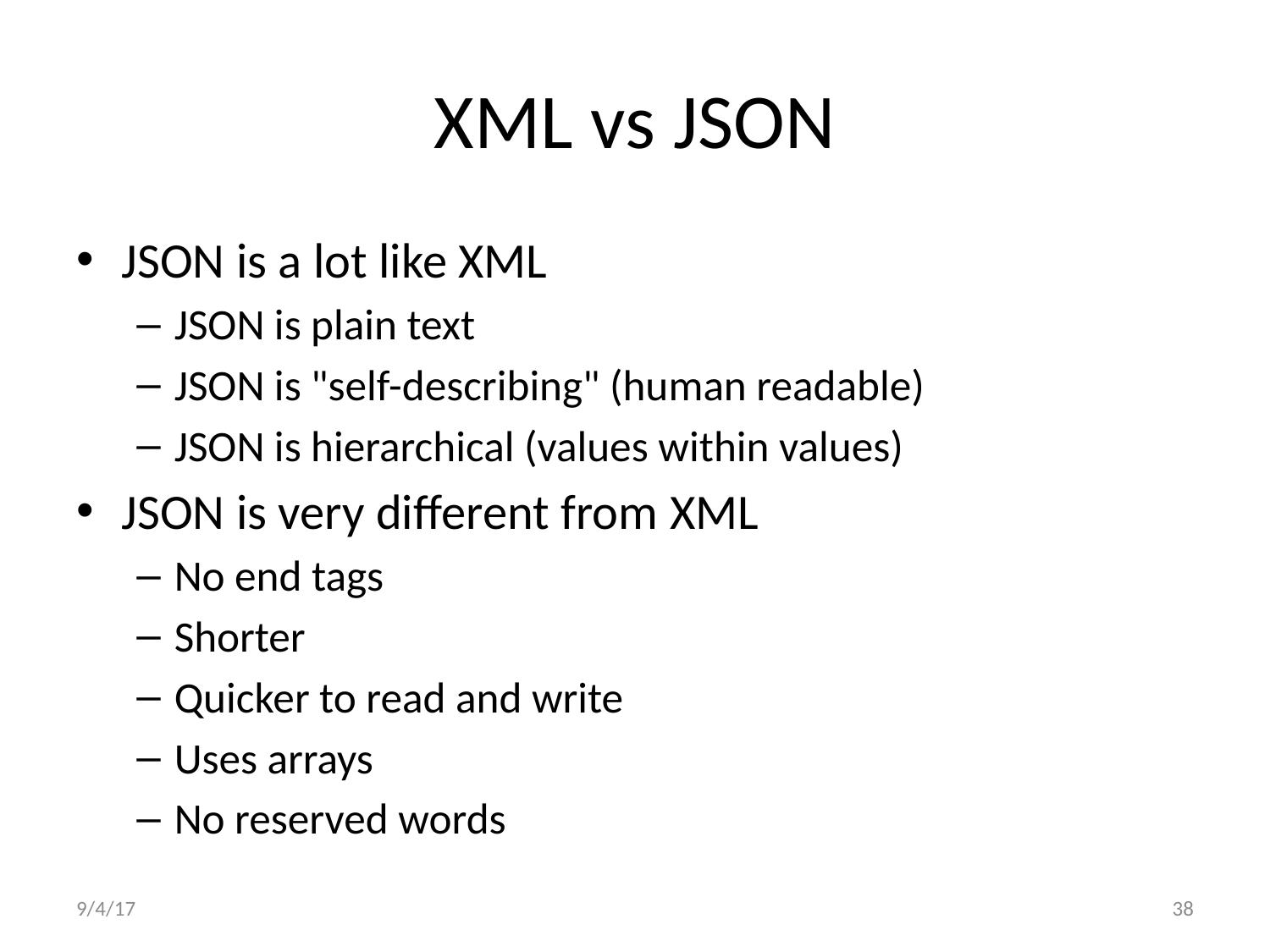

# XML vs JSON
JSON is a lot like XML
JSON is plain text
JSON is "self-describing" (human readable)
JSON is hierarchical (values within values)
JSON is very different from XML
No end tags
Shorter
Quicker to read and write
Uses arrays
No reserved words

9/4/17
38